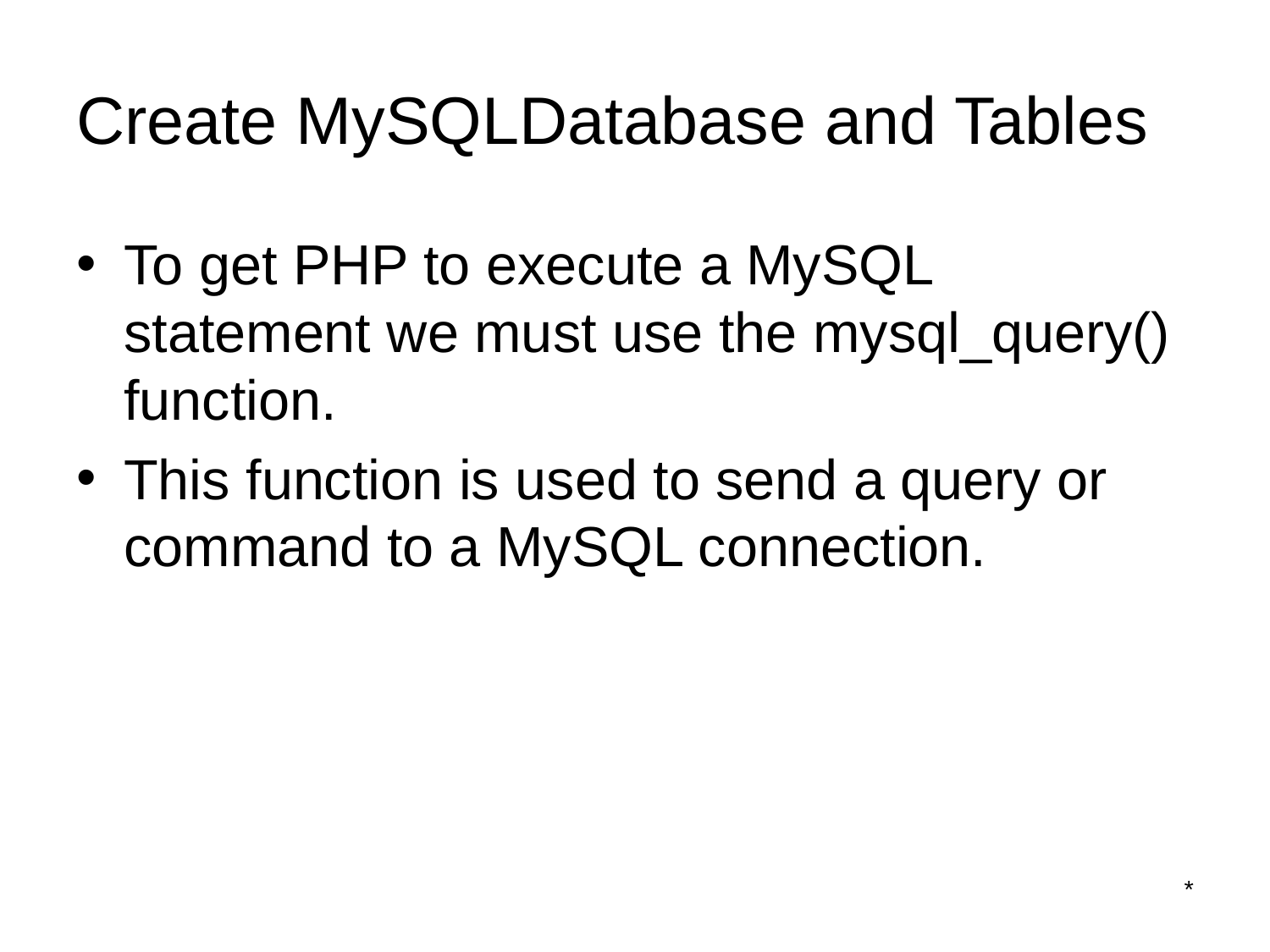

# Create MySQLDatabase and Tables
To get PHP to execute a MySQL statement we must use the mysql_query() function.
This function is used to send a query or command to a MySQL connection.
*